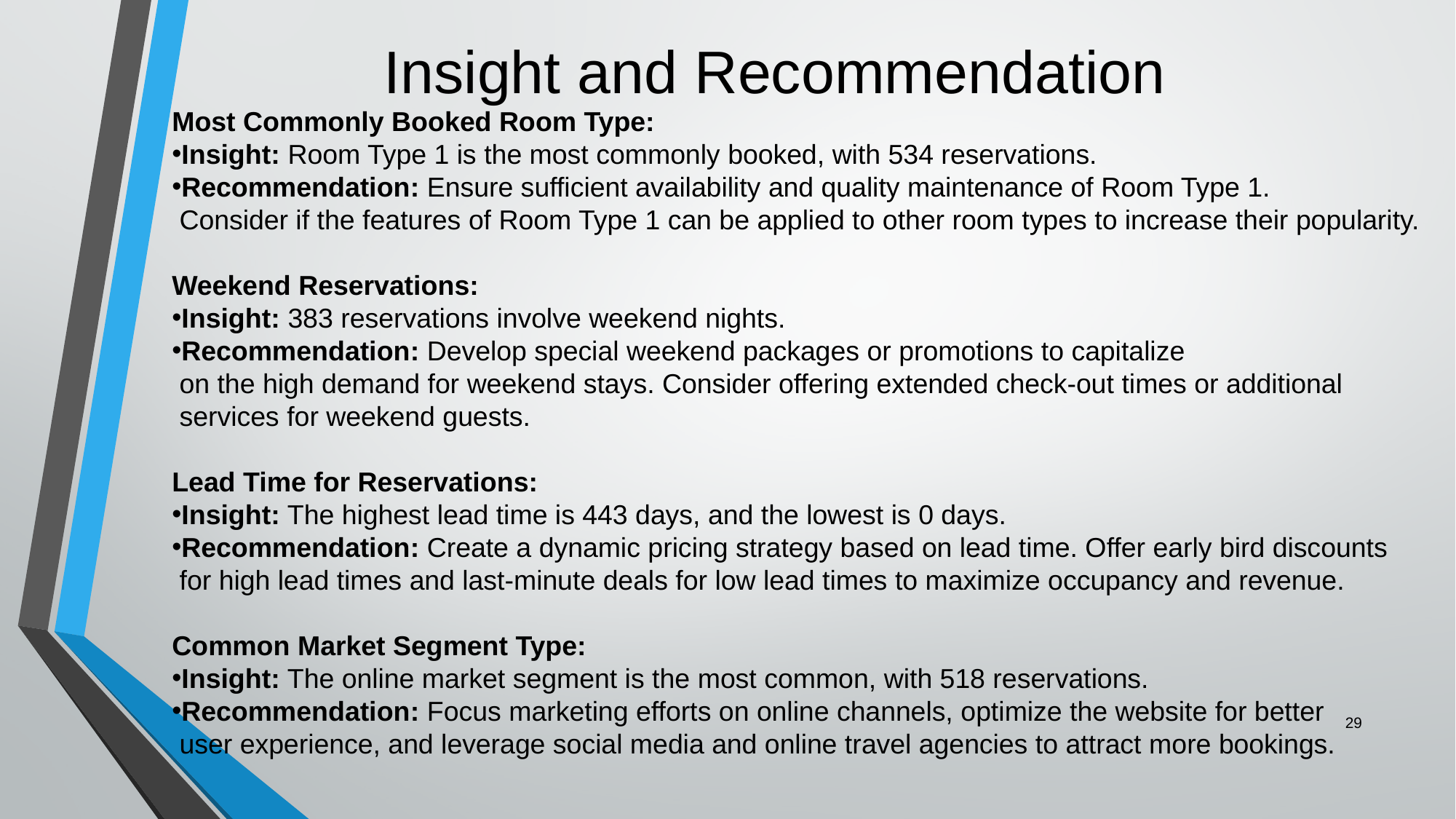

# Insight and Recommendation
Most Commonly Booked Room Type:
Insight: Room Type 1 is the most commonly booked, with 534 reservations.
Recommendation: Ensure sufficient availability and quality maintenance of Room Type 1.
 Consider if the features of Room Type 1 can be applied to other room types to increase their popularity.

Weekend Reservations:
Insight: 383 reservations involve weekend nights.
Recommendation: Develop special weekend packages or promotions to capitalize
 on the high demand for weekend stays. Consider offering extended check-out times or additional
 services for weekend guests.

Lead Time for Reservations:
Insight: The highest lead time is 443 days, and the lowest is 0 days.
Recommendation: Create a dynamic pricing strategy based on lead time. Offer early bird discounts
 for high lead times and last-minute deals for low lead times to maximize occupancy and revenue.

Common Market Segment Type:
Insight: The online market segment is the most common, with 518 reservations.
Recommendation: Focus marketing efforts on online channels, optimize the website for better
 user experience, and leverage social media and online travel agencies to attract more bookings.

29